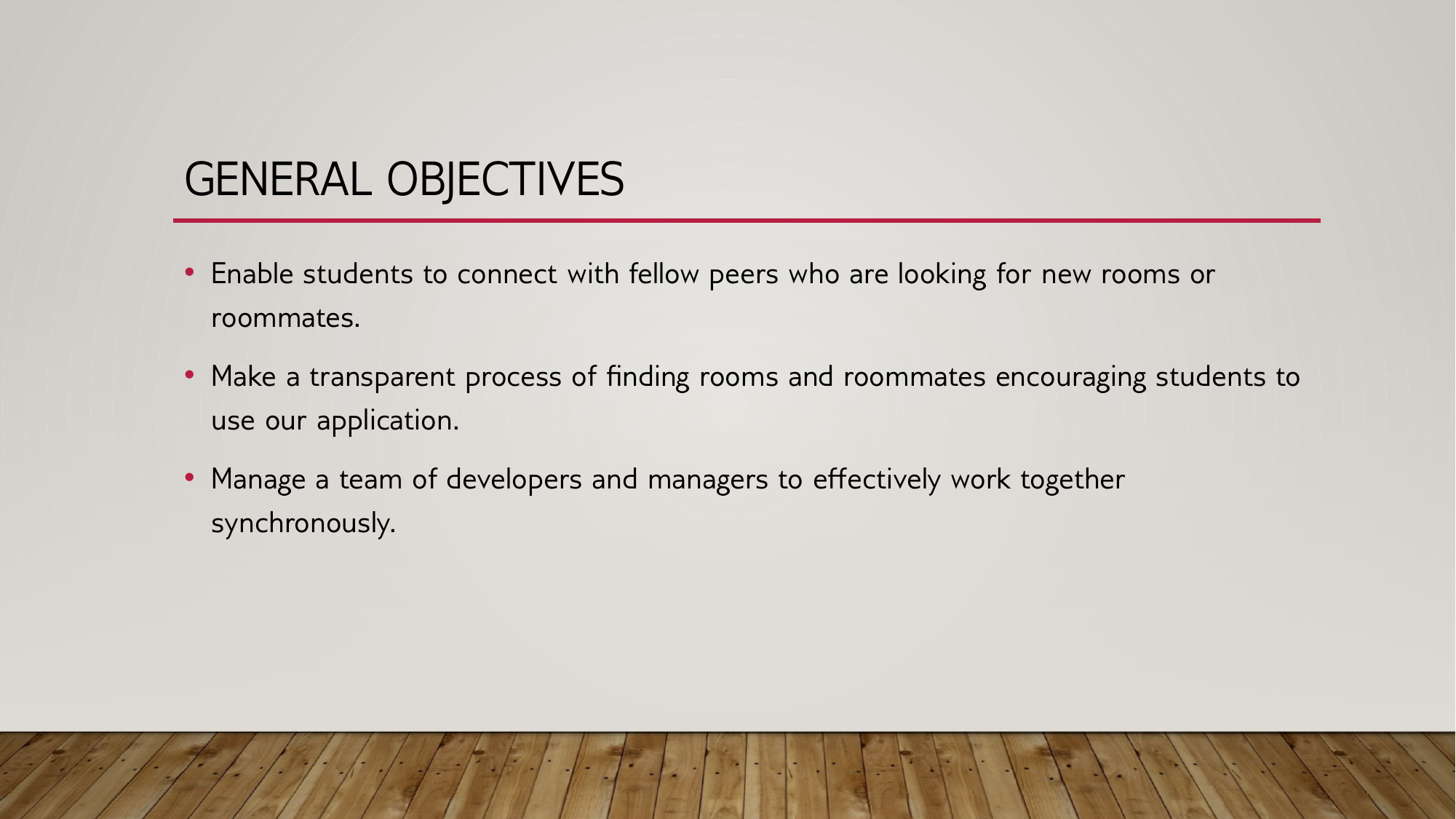

# General Objectives
Enable students to connect with fellow peers who are looking for new rooms or roommates.
Make a transparent process of finding rooms and roommates encouraging students to use our application.
Manage a team of developers and managers to effectively work together synchronously.